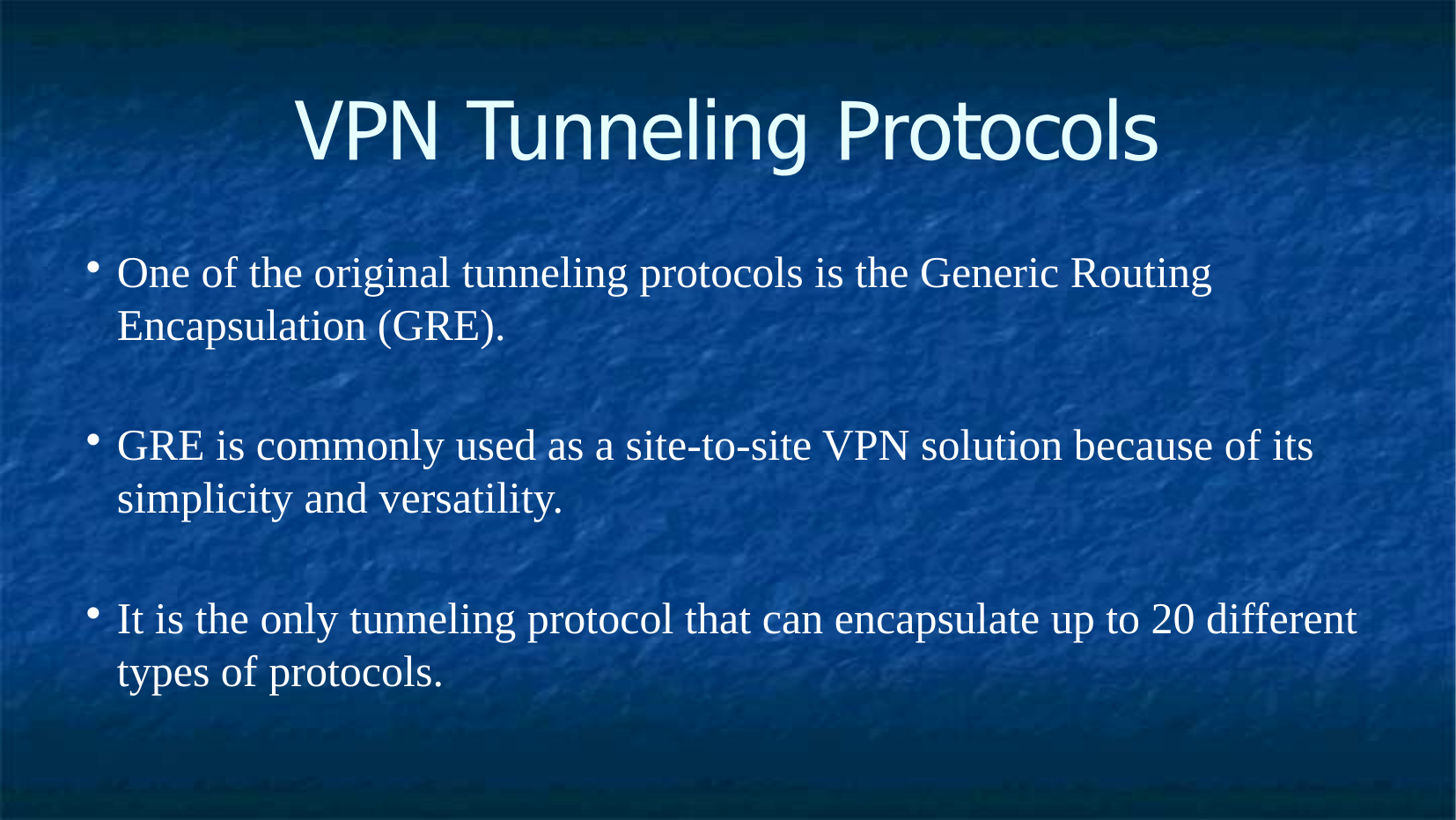

VPN Tunneling Protocols
One of the original tunneling protocols is the Generic Routing Encapsulation (GRE).

GRE is commonly used as a site-to-site VPN solution because of its simplicity and versatility.

It is the only tunneling protocol that can encapsulate up to 20 different types of protocols.